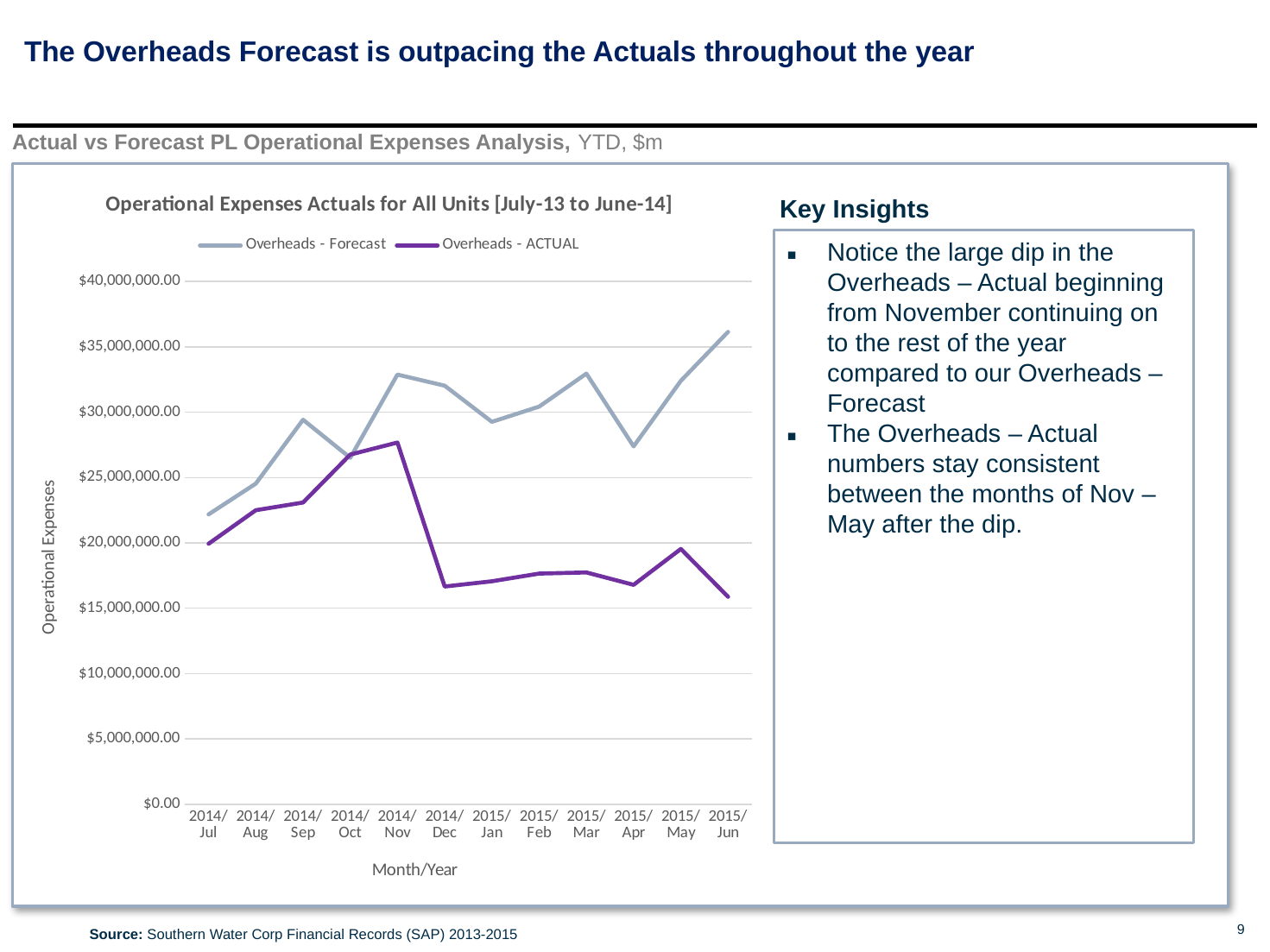

# The Overheads Forecast is outpacing the Actuals throughout the year
Actual vs Forecast PL Operational Expenses Analysis, YTD, $m

### Chart: Operational Expenses Actuals for All Units [July-13 to June-14]

| Category | Overheads - Forecast | Overheads - ACTUAL |
|---|---|---|
| 2014/Jul | 22183213.865999997 | 19933122.77999999 |
| 2014/Aug | 24537342.744000003 | 22503896.37 |
| 2014/Sep | 29425008.288 | 23089363.009999994 |
| 2014/Oct | 26510221.404000003 | 26762248.569999997 |
| 2014/Nov | 32880525.812499996 | 27680853.150000002 |
| 2014/Dec | 32031858.1496 | 16659692.229999999 |
| 2015/Jan | 29265881.509999998 | 17060488.769999996 |
| 2015/Feb | 30431293.610699996 | 17650757.79 |
| 2015/Mar | 32952606.978299994 | 17735456.249999996 |
| 2015/Apr | 27390306.795 | 16787821.26 |
| 2015/May | 32404002.505 | 19532917.23 |
| 2015/Jun | 36147266.995 | 15873220.780000001 |
Key Insights

Notice the large dip in the Overheads – Actual beginning from November continuing on to the rest of the year compared to our Overheads – Forecast
The Overheads – Actual numbers stay consistent between the months of Nov – May after the dip.

Source: Southern Water Corp Financial Records (SAP) 2013-2015